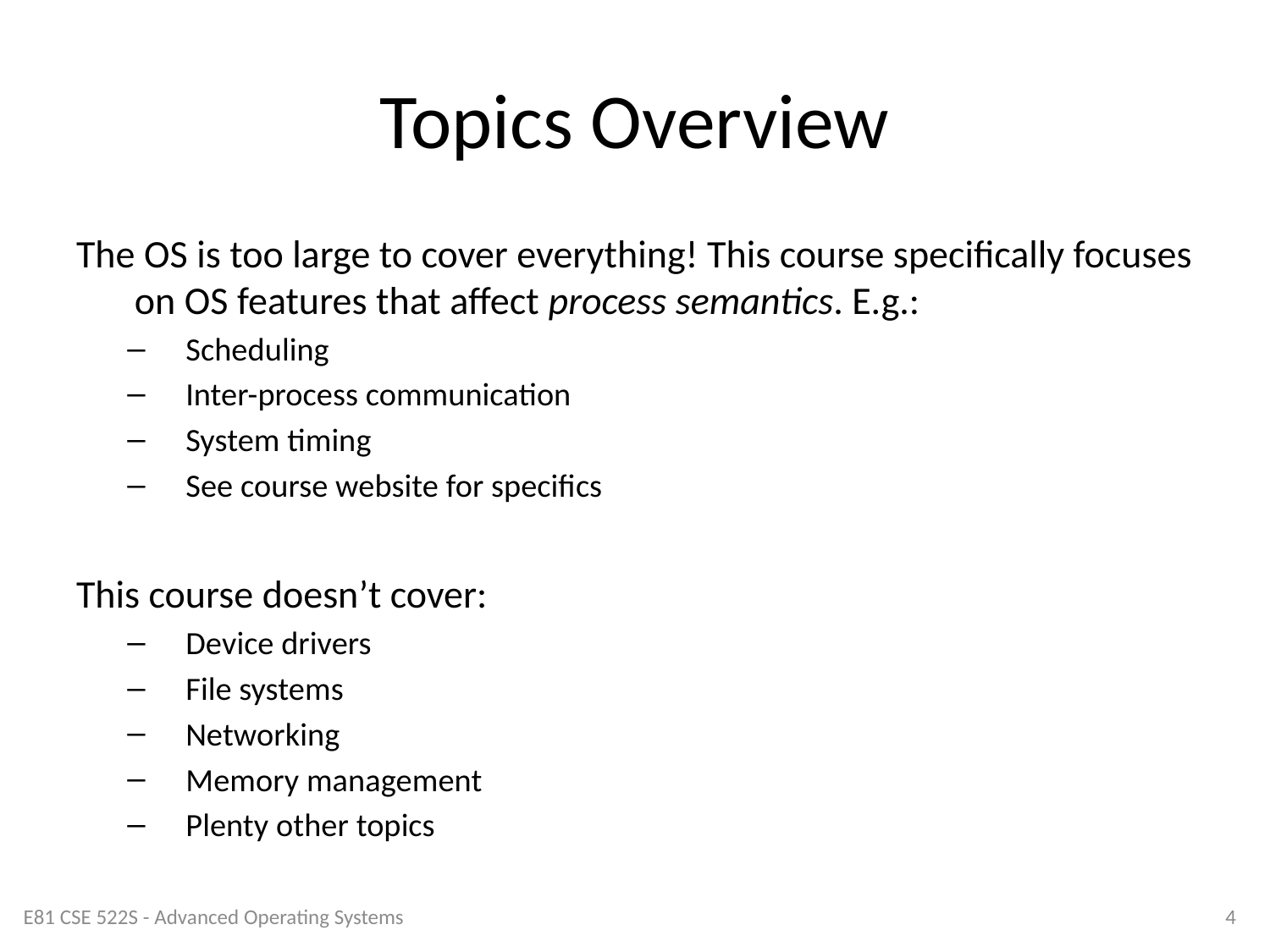

# Topics Overview
The OS is too large to cover everything! This course specifically focuses on OS features that affect process semantics. E.g.:
Scheduling
Inter-process communication
System timing
See course website for specifics

This course doesn’t cover:
Device drivers
File systems
Networking
Memory management
Plenty other topics

E81 CSE 522S - Advanced Operating Systems
4